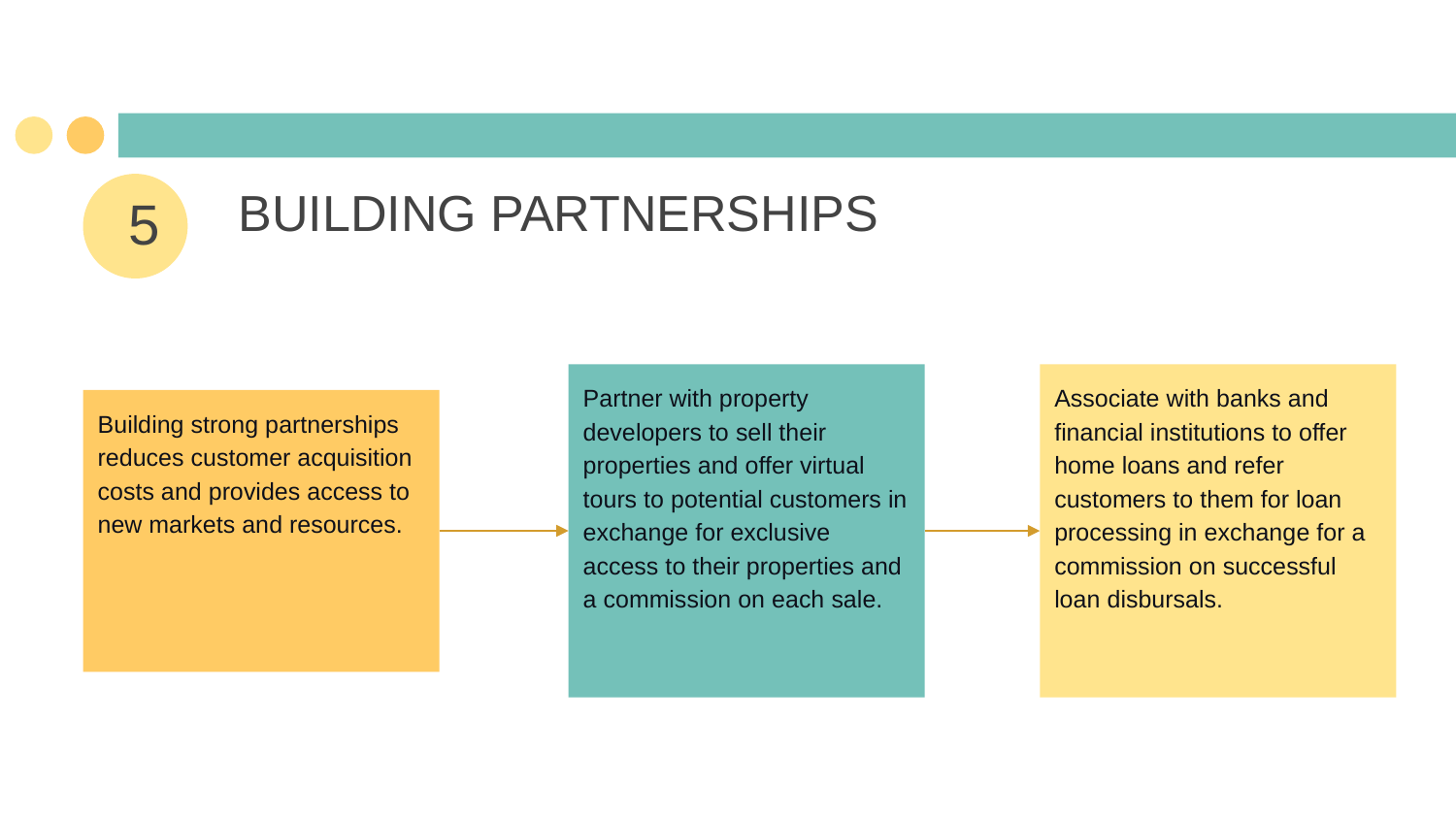

BUILDING PARTNERSHIPS
     5

Partner with property developers to sell their properties and offer virtual tours to potential customers in exchange for exclusive access to their properties and a commission on each sale.

Associate with banks and financial institutions to offer home loans and refer customers to them for loan processing in exchange for a commission on successful loan disbursals.

Building strong partnerships reduces customer acquisition costs and provides access to new markets and resources.